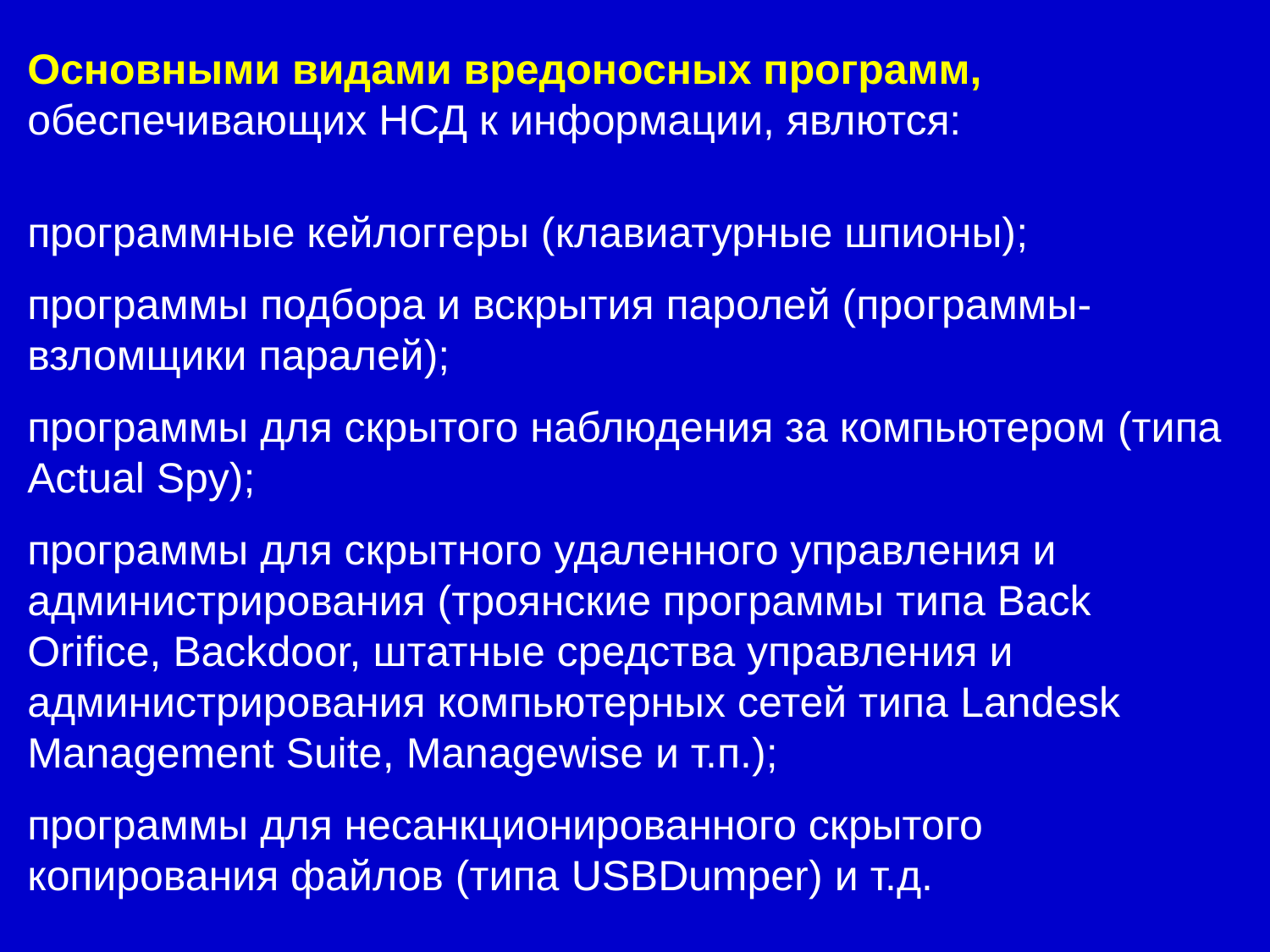

Основными видами вредоносных программ, обеспечивающих НСД к информации, явлются:

программные кейлоггеры (клавиатурные шпионы);
программы подбора и вскрытия паролей (программы-взломщики паралей);
программы для скрытого наблюдения за компьютером (типа Actual Spy);
программы для скрытного удаленного управления и администрирования (троянские программы типа Back Orifice, Backdoor, штатные средства управления и администрирования компьютерных сетей типа Landesk Management Suite, Managewise и т.п.);
программы для несанкционированного скрытого копирования файлов (типа USBDumper) и т.д.